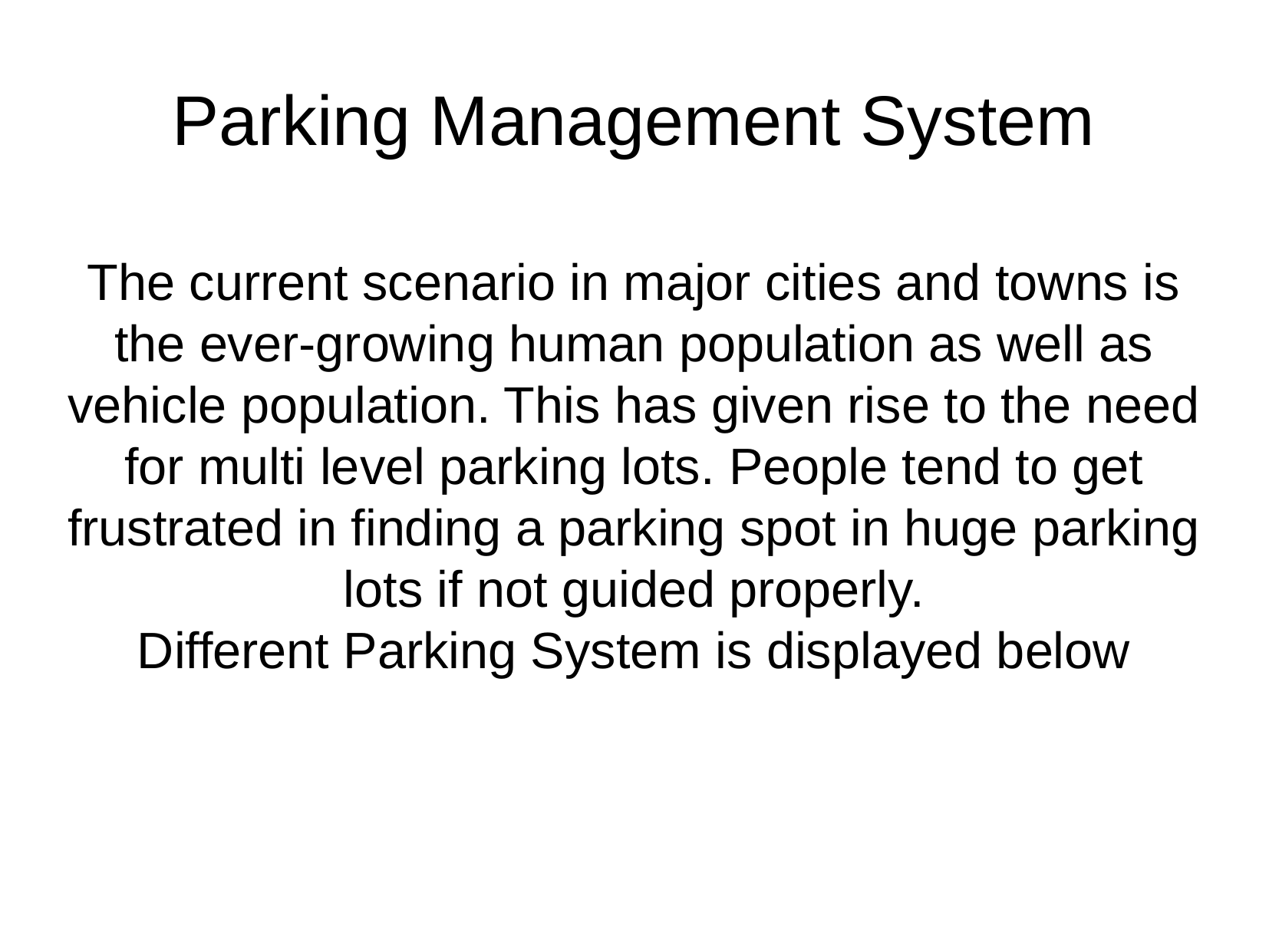

Parking Management System
The current scenario in major cities and towns is the ever-growing human population as well as vehicle population. This has given rise to the need for multi level parking lots. People tend to get frustrated in finding a parking spot in huge parking lots if not guided properly.
Different Parking System is displayed below